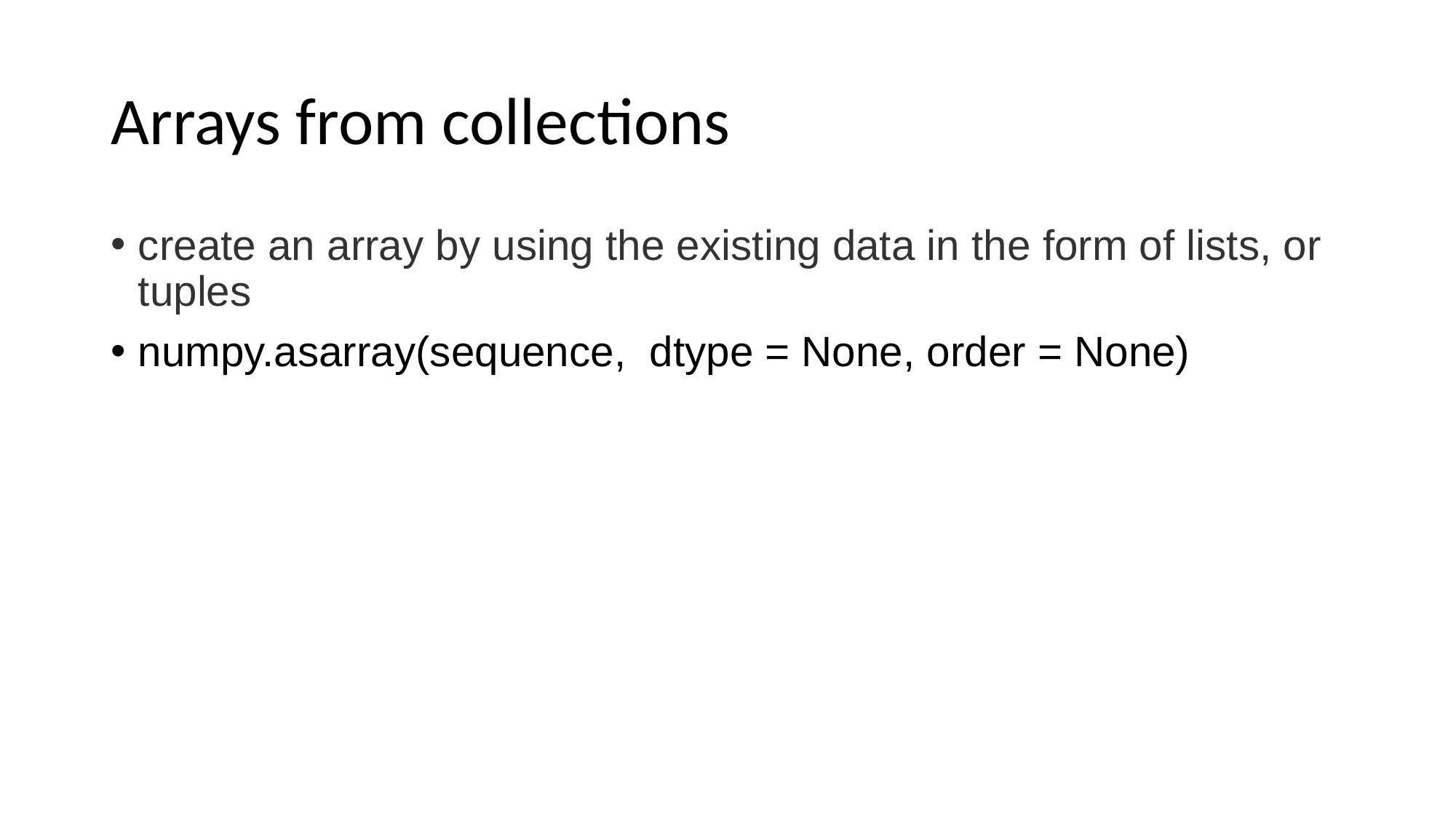

# Arrays from collections
create an array by using the existing data in the form of lists, or tuples
numpy.asarray(sequence,  dtype = None, order = None)